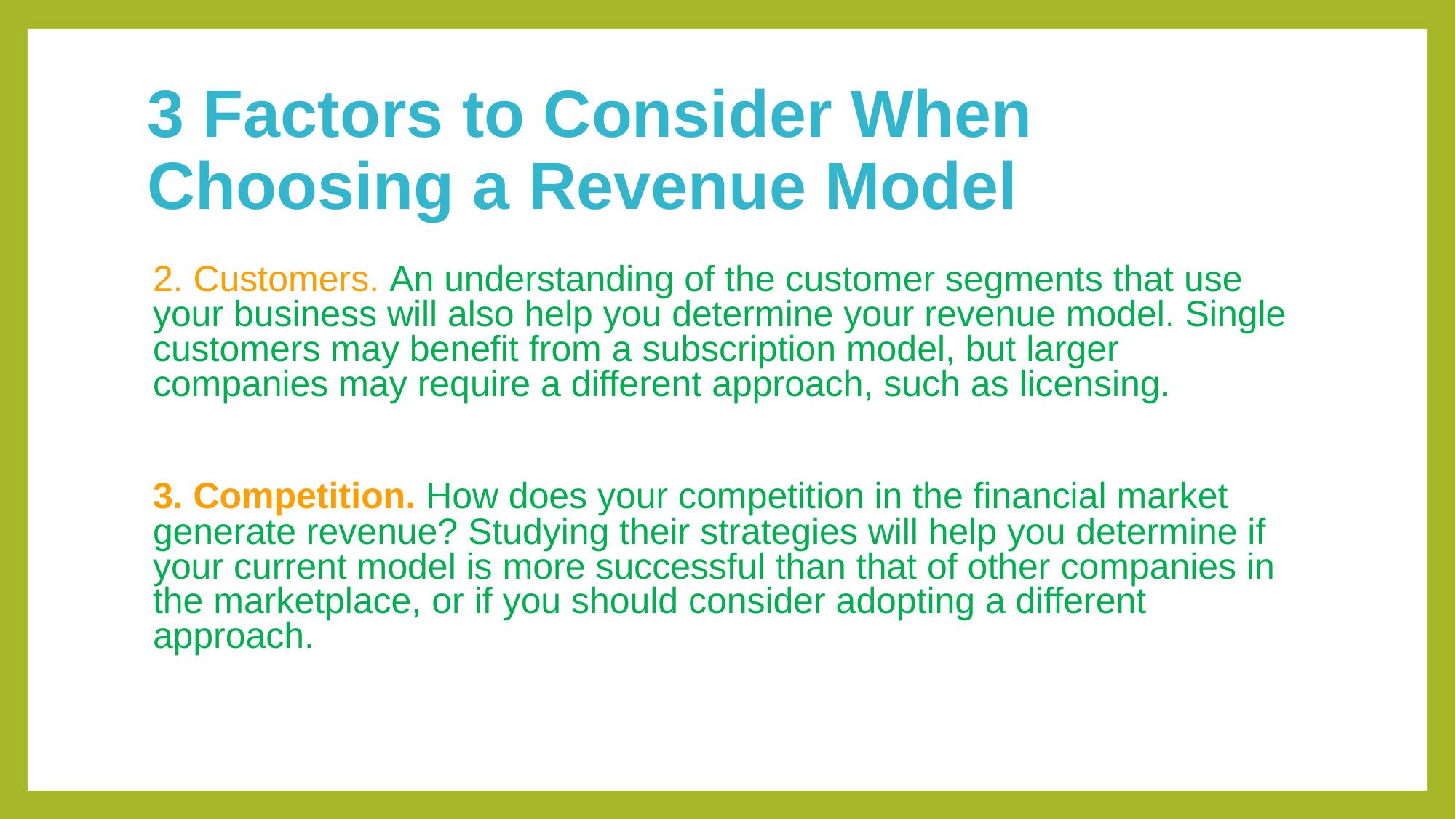

# 3 Factors to Consider When Choosing a Revenue Model
2. Customers. An understanding of the customer segments that use your business will also help you determine your revenue model. Single customers may benefit from a subscription model, but larger companies may require a different approach, such as licensing.

3. Competition. How does your competition in the financial market generate revenue? Studying their strategies will help you determine if your current model is more successful than that of other companies in the marketplace, or if you should consider adopting a different approach.